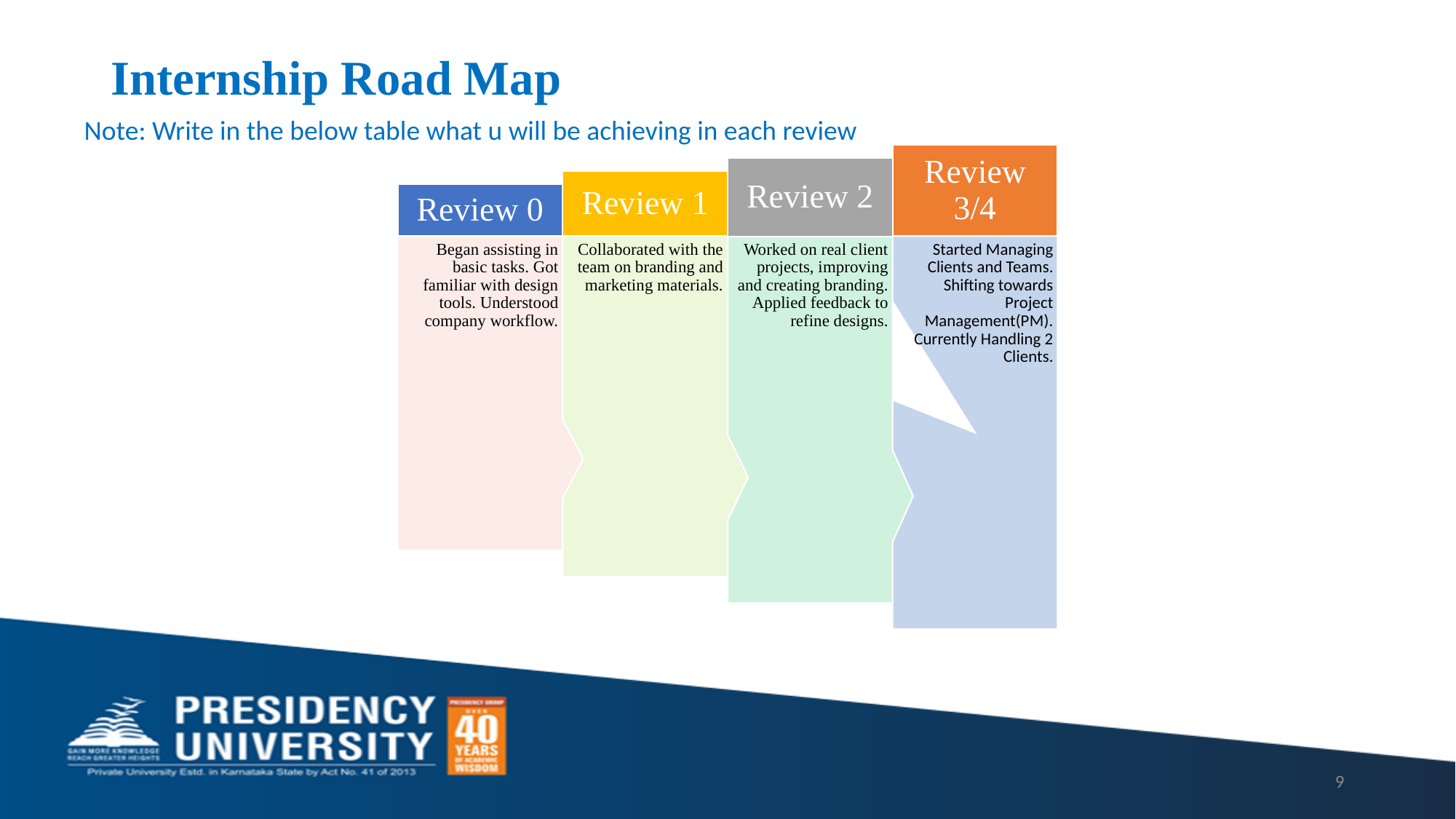

# Internship Road Map
Note: Write in the below table what u will be achieving in each review
Started Managing Clients and Teams. Shifting towards Project Management(PM). Currently Handling 2 Clients.
Review 3/4
Worked on real client projects, improving and creating branding. Applied feedback to refine designs.
Review 2
Collaborated with the team on branding and marketing materials.
Review 1
Began assisting in basic tasks. Got familiar with design tools. Understood company workflow.
Review 0
9